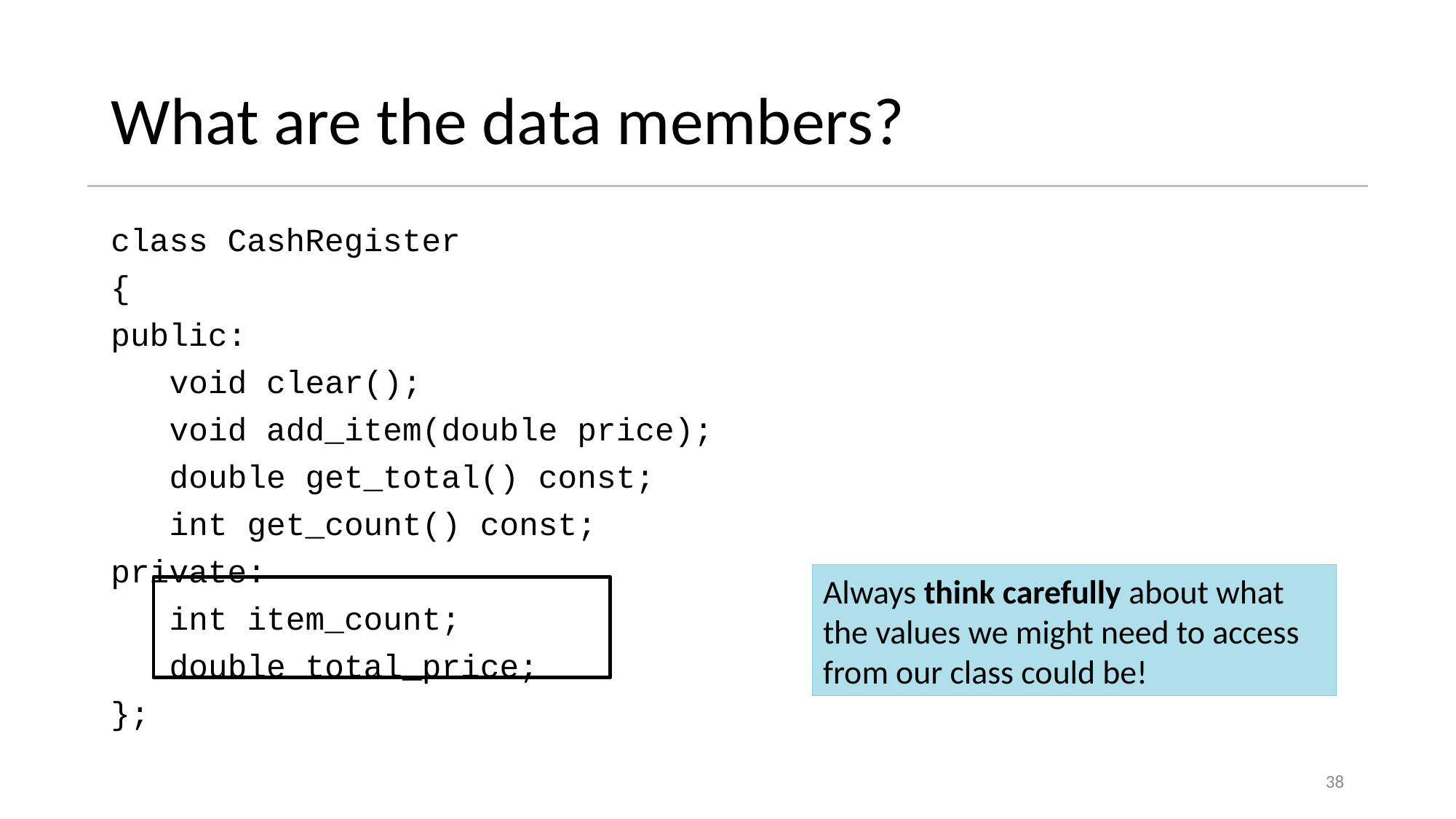

# What are the data members?
class CashRegister
{
public:
   void clear();
   void add_item(double price);
   double get_total() const;
   int get_count() const;
private:
   int item_count;
   double total_price;
};

Always think carefully about what the values we might need to access from our class could be!

38